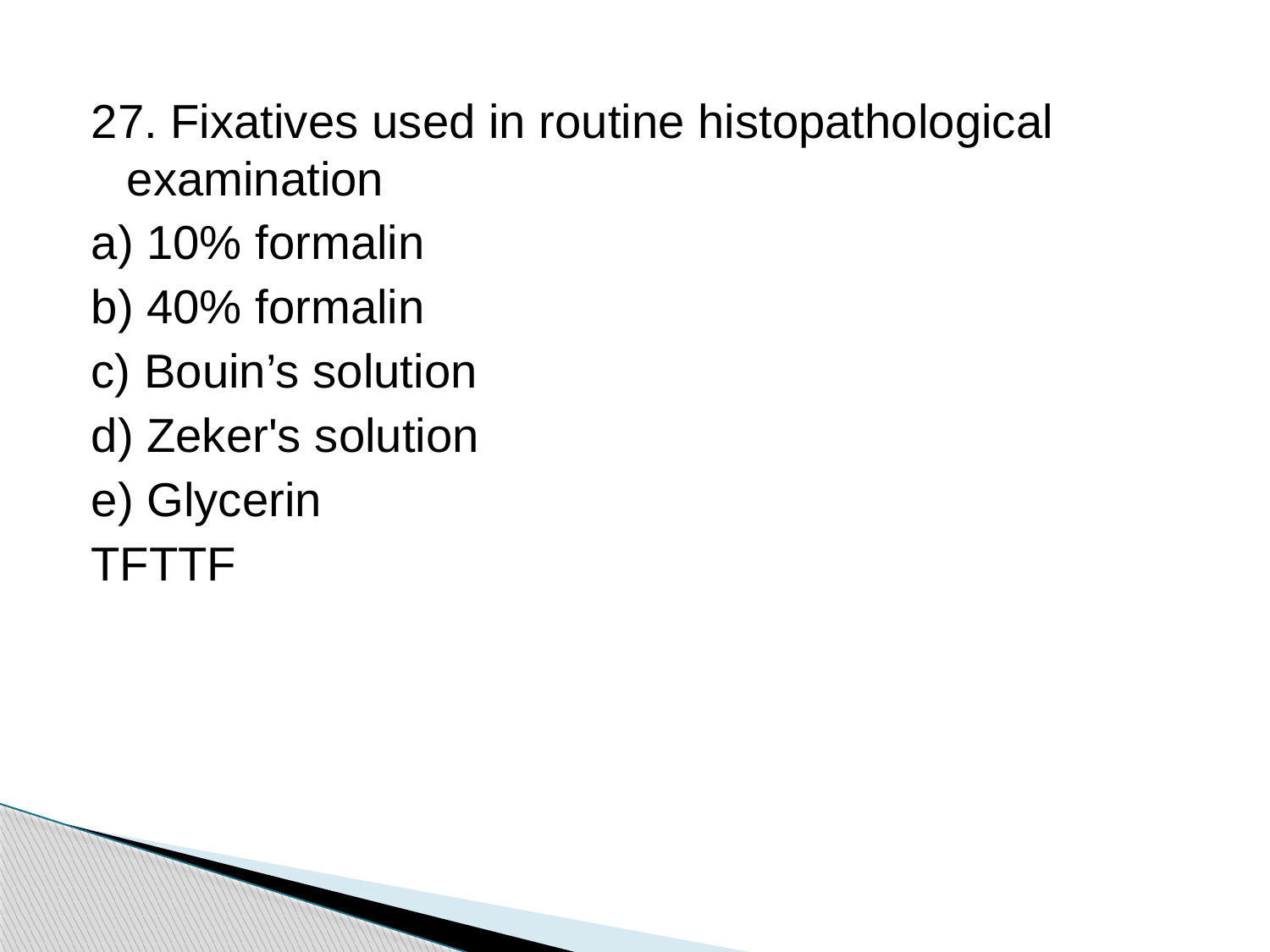

27. Fixatives used in routine histopathological examination
a) 10% formalin
b) 40% formalin
c) Bouin’s solution
d) Zeker's solution
e) Glycerin
TFTTF